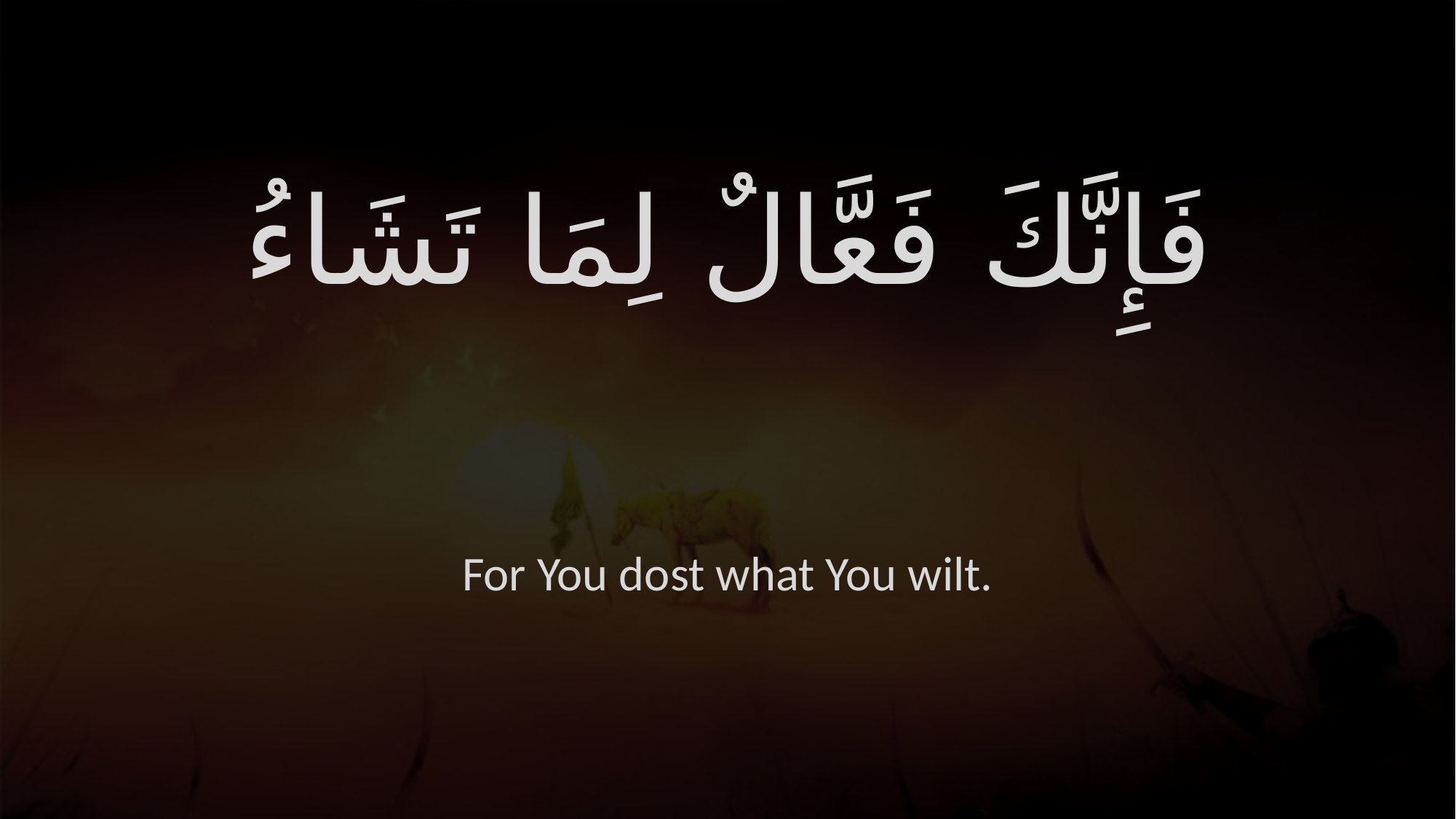

# فَإِنَّكَ فَعَّالٌ لِمَا تَشَاءُ
For You dost what You wilt.